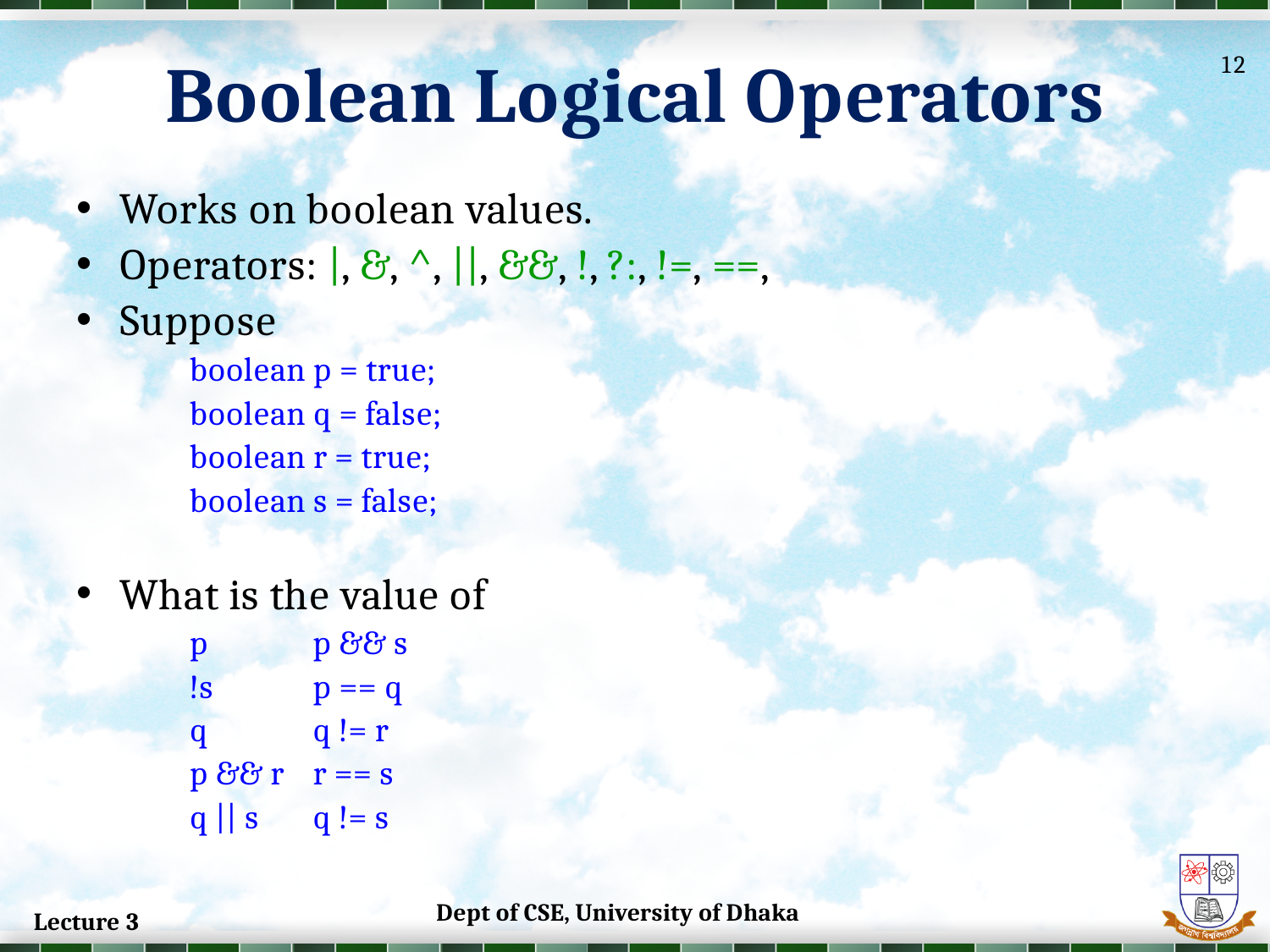

# Boolean Logical Operators
12
Works on boolean values.
Operators: |, &, ^, ||, &&, !, ?:, !=, ==,
Suppose
boolean p = true;
boolean q = false;
boolean r = true;
boolean s = false;

What is the value of
p   				 p && s
!s 				 p == q
q  				 q != r
p && r 				 r == s
q || s				 q != s

Dept of CSE, University of Dhaka